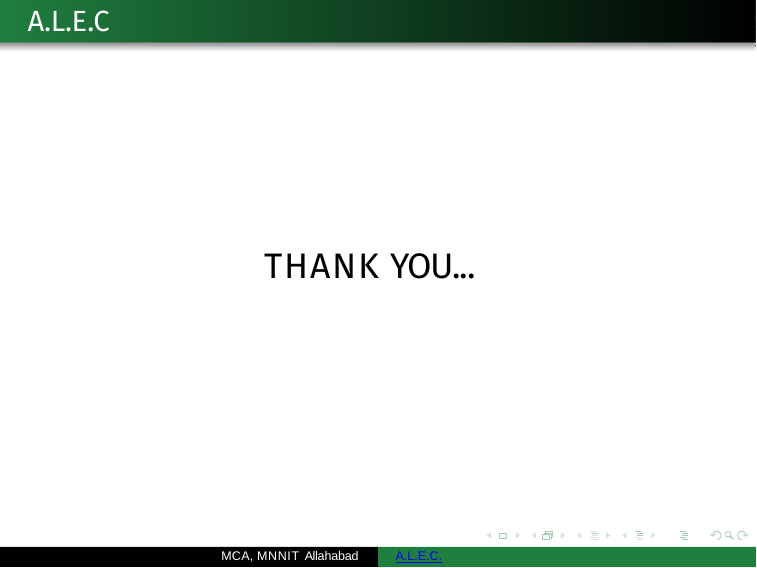

A.L.E.C
THANK YOU...

MCA, MNNIT Allahabad
A.L.E.C.